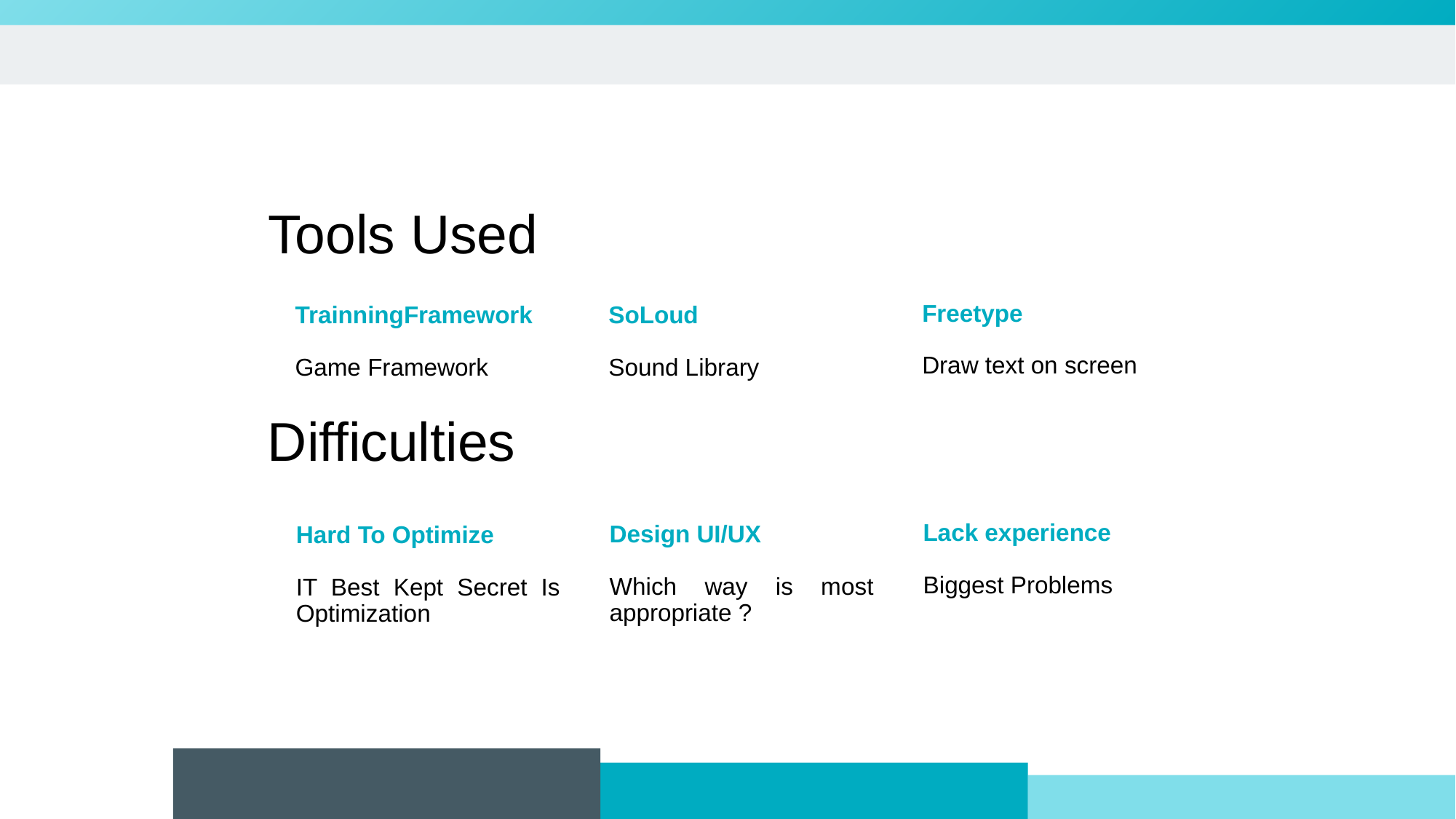

# Tools Used
	Freetype

	Draw text on screen
	SoLoud

	Sound Library
	TrainningFramework

	Game Framework
Difficulties
	Lack experience

	Biggest Problems
	Design UI/UX

	Which way is most appropriate ?
	Hard To Optimize

	IT Best Kept Secret Is Optimization